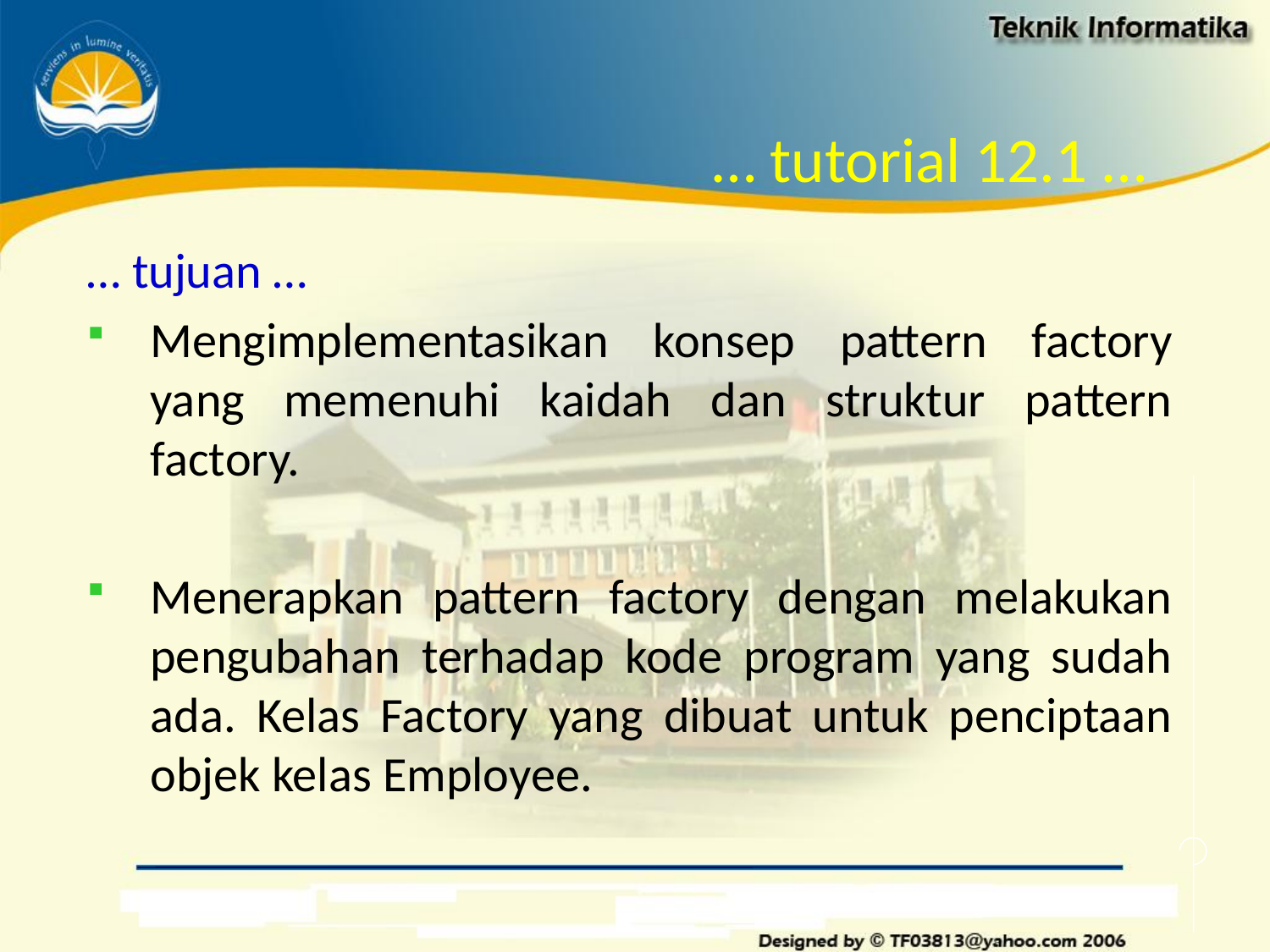

# … tutorial 12.1 …
… tujuan …
Mengimplementasikan konsep pattern factory yang memenuhi kaidah dan struktur pattern factory.

Menerapkan pattern factory dengan melakukan pengubahan terhadap kode program yang sudah ada. Kelas Factory yang dibuat untuk penciptaan objek kelas Employee.